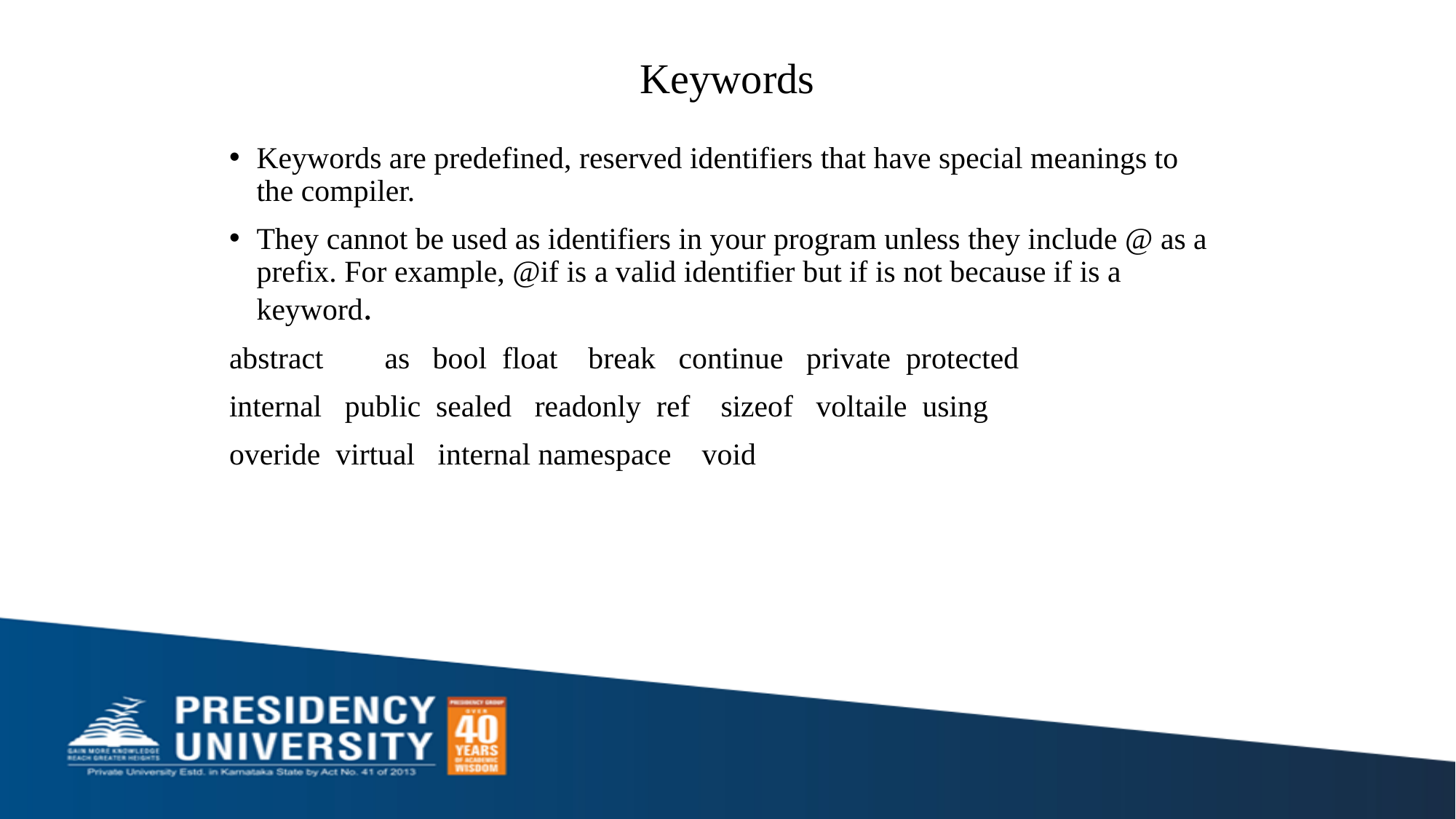

# Keywords
Keywords are predefined, reserved identifiers that have special meanings to the compiler.
They cannot be used as identifiers in your program unless they include @ as a prefix. For example, @if is a valid identifier but if is not because if is a keyword.
abstract        as   bool  float    break   continue   private  protected
internal   public  sealed   readonly  ref    sizeof   voltaile  using
overide  virtual   internal namespace    void